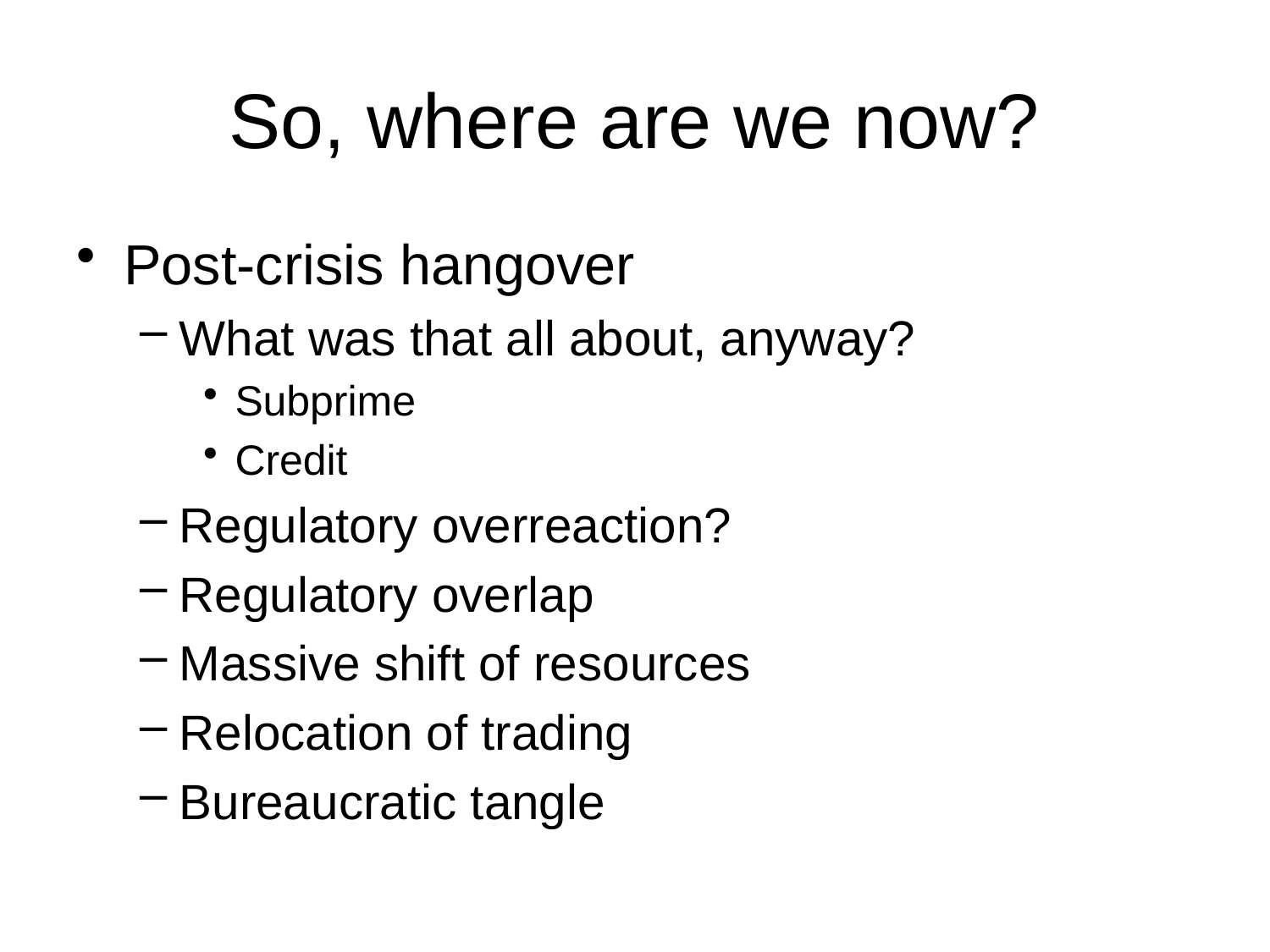

# So, where are we now?
Post-crisis hangover
What was that all about, anyway?
Subprime
Credit
Regulatory overreaction?
Regulatory overlap
Massive shift of resources
Relocation of trading
Bureaucratic tangle